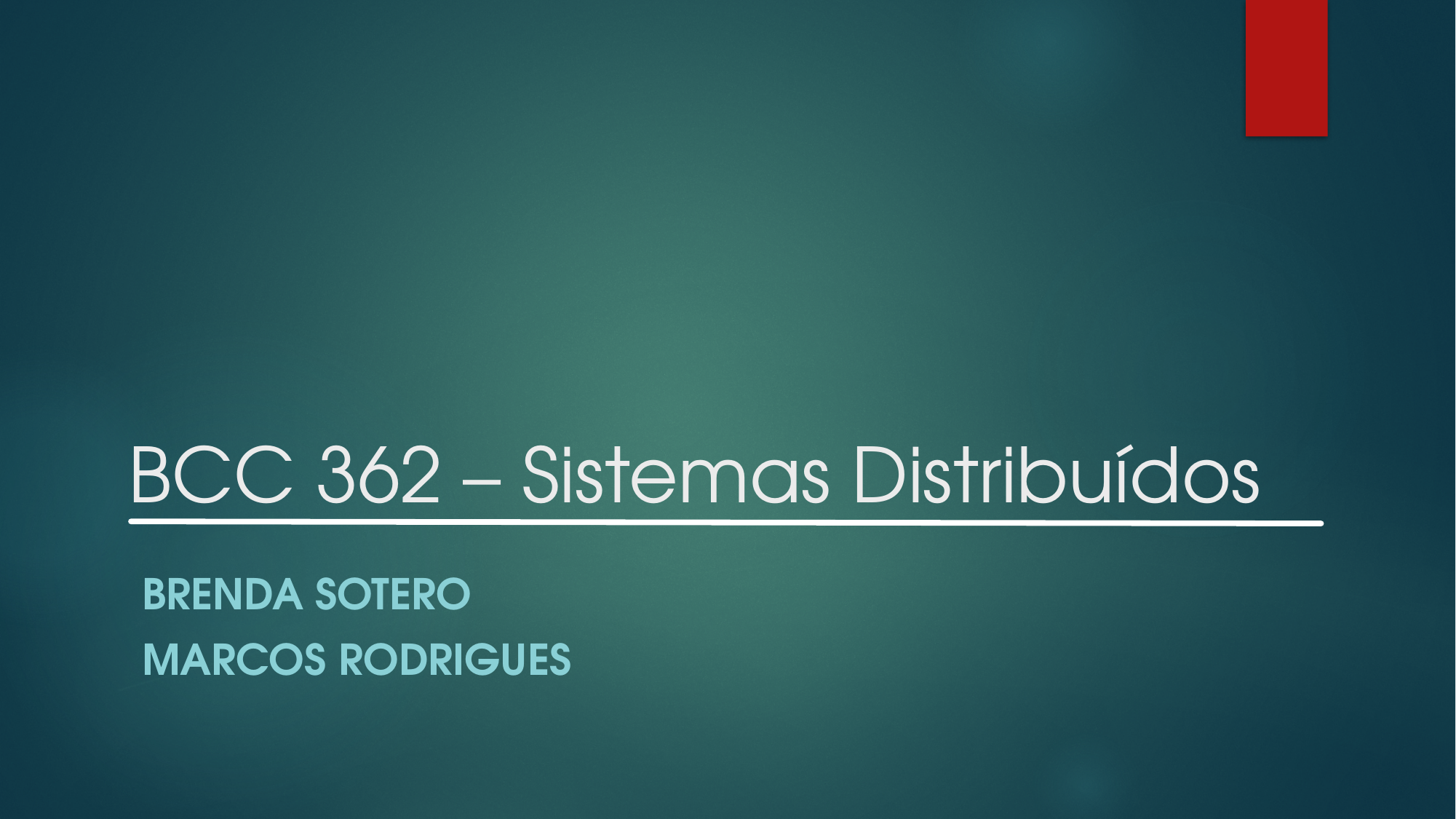

# BCC 362 – Sistemas Distribuídos
BRENDA SOTERO
MARCOS RODRIGUES